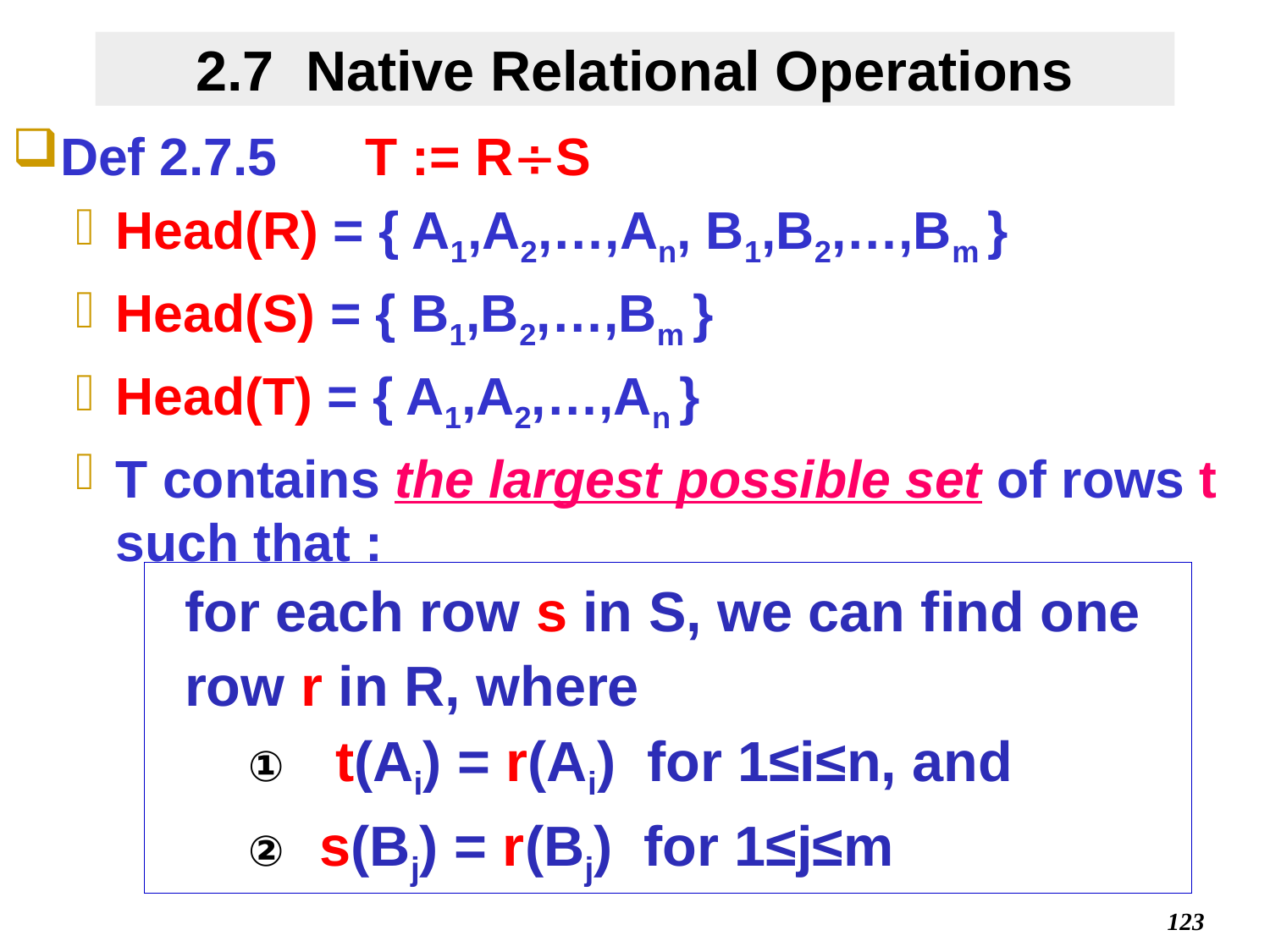

# 2.7  Native Relational Operations
Def 2.7.5      T := R÷S
Head(R) = { A1,A2,…,An, B1,B2,…,Bm }
Head(S) = { B1,B2,…,Bm }
Head(T) = { A1,A2,…,An }
T contains the largest possible set of rows t such that :
for each row s in S, we can find one row r in R, where
 t(Ai) = r(Ai)  for 1≤i≤n, and
s(Bj) = r(Bj)  for 1≤j≤m

123